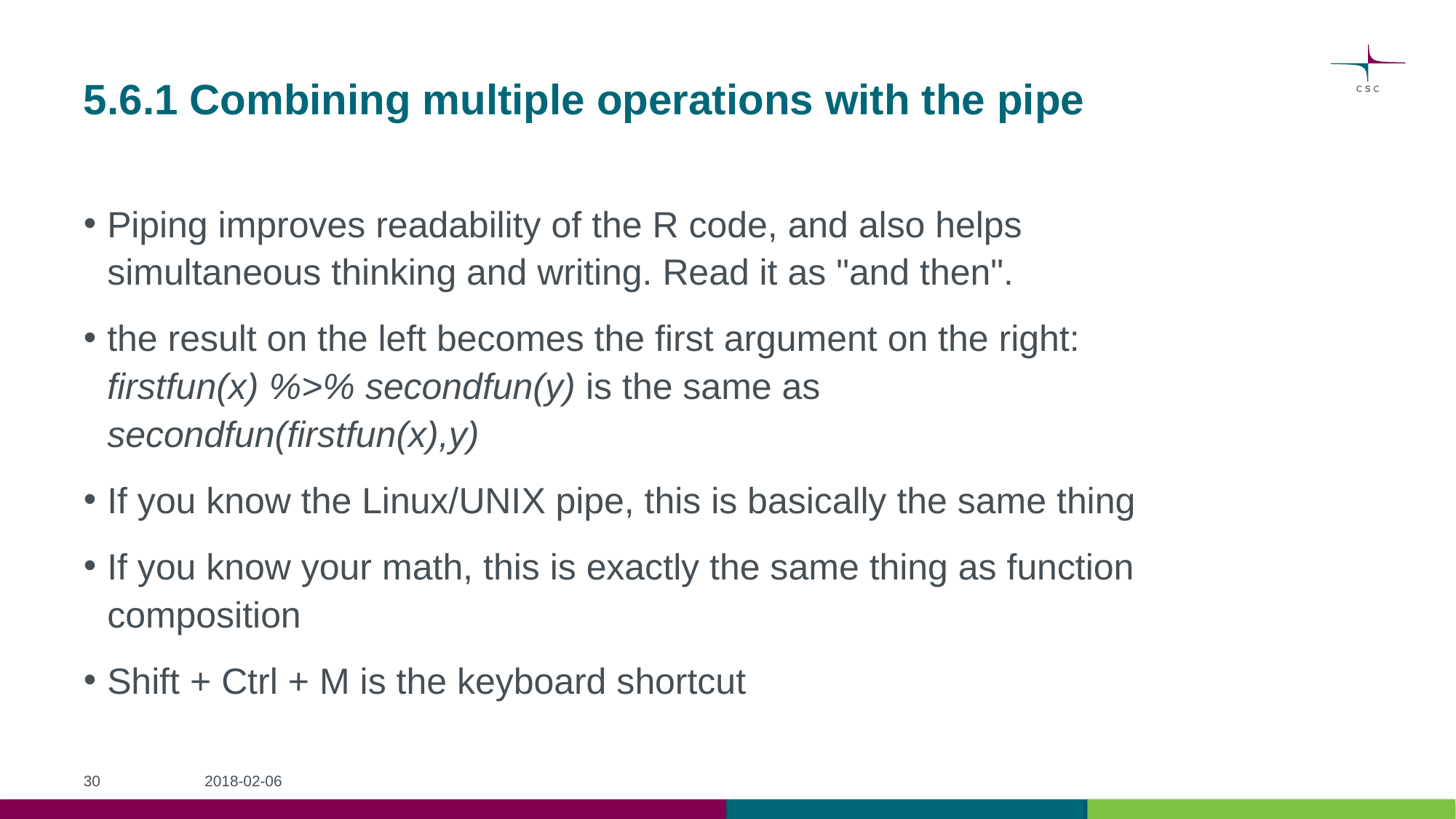

# 5.6.1 Combining multiple operations with the pipe
Piping improves readability of the R code, and also helps simultaneous thinking and writing. Read it as "and then".
the result on the left becomes the first argument on the right:
firstfun(x) %>% secondfun(y) is the same as secondfun(firstfun(x),y)
If you know the Linux/UNIX pipe, this is basically the same thing
If you know your math, this is exactly the same thing as function composition
Shift + Ctrl + M is the keyboard shortcut
30
2018-02-06